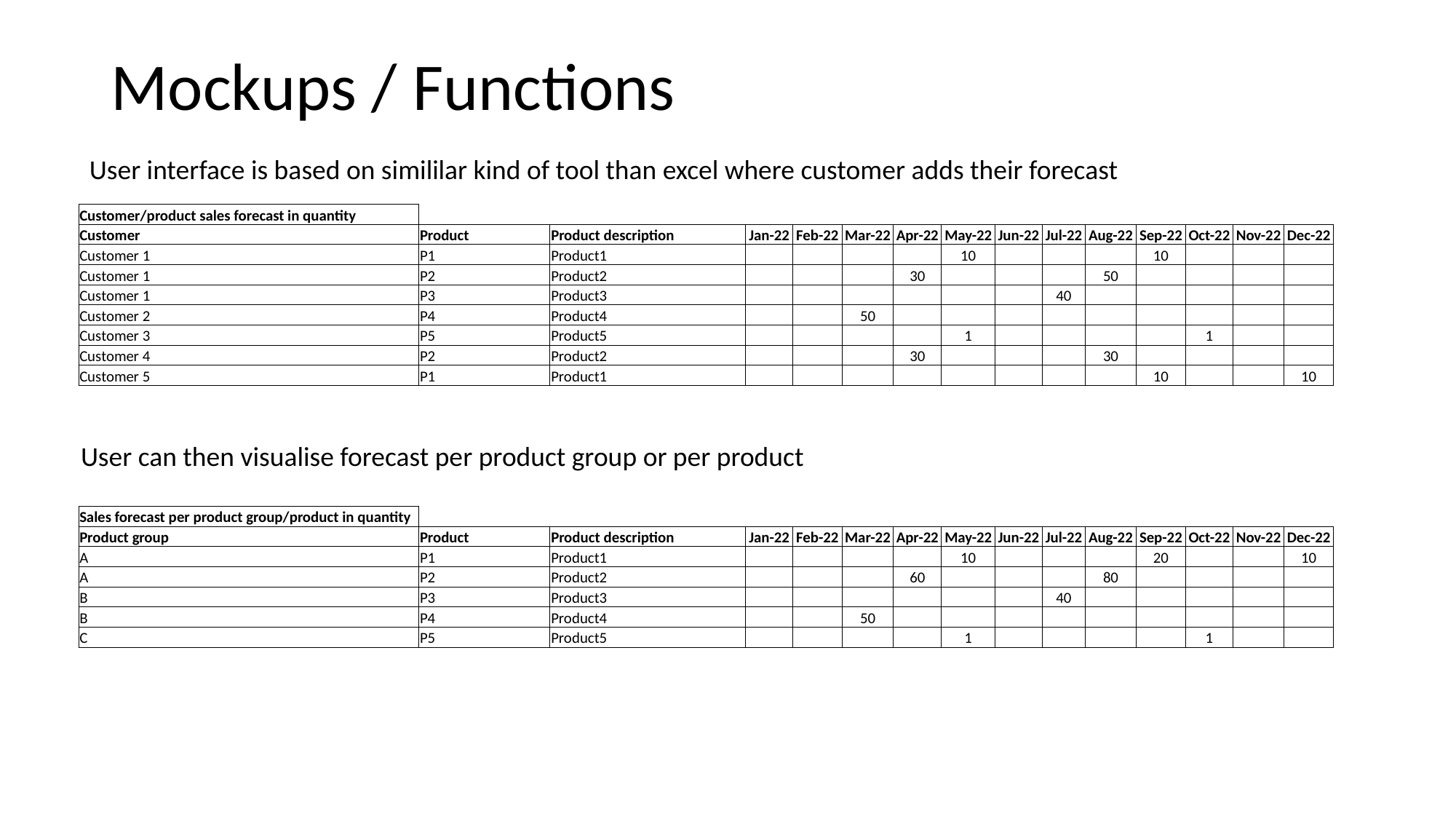

# Mockups / Functions
User interface is based on simililar kind of tool than excel where customer adds their forecast
| Customer/product sales forecast in quantity |  |  |  |  |  |  |  |  |  |  |  |  |  |  |
| --- | --- | --- | --- | --- | --- | --- | --- | --- | --- | --- | --- | --- | --- | --- |
| Customer | Product | Product description | Jan-22 | Feb-22 | Mar-22 | Apr-22 | May-22 | Jun-22 | Jul-22 | Aug-22 | Sep-22 | Oct-22 | Nov-22 | Dec-22 |
| Customer 1 | P1 | Product1 |  |  |  |  | 10 |  |  |  | 10 |  |  |  |
| Customer 1 | P2 | Product2 |  |  |  | 30 |  |  |  | 50 |  |  |  |  |
| Customer 1 | P3 | Product3 |  |  |  |  |  |  | 40 |  |  |  |  |  |
| Customer 2 | P4 | Product4 |  |  | 50 |  |  |  |  |  |  |  |  |  |
| Customer 3 | P5 | Product5 |  |  |  |  | 1 |  |  |  |  | 1 |  |  |
| Customer 4 | P2 | Product2 |  |  |  | 30 |  |  |  | 30 |  |  |  |  |
| Customer 5 | P1 | Product1 |  |  |  |  |  |  |  |  | 10 |  |  | 10 |
User can then visualise forecast per product group or per product
| Sales forecast per product group/product in quantity |  |  |  |  |  |  |  |  |  |  |  |  |  |  |
| --- | --- | --- | --- | --- | --- | --- | --- | --- | --- | --- | --- | --- | --- | --- |
| Product group | Product | Product description | Jan-22 | Feb-22 | Mar-22 | Apr-22 | May-22 | Jun-22 | Jul-22 | Aug-22 | Sep-22 | Oct-22 | Nov-22 | Dec-22 |
| A | P1 | Product1 |  |  |  |  | 10 |  |  |  | 20 |  |  | 10 |
| A | P2 | Product2 |  |  |  | 60 |  |  |  | 80 |  |  |  |  |
| B | P3 | Product3 |  |  |  |  |  |  | 40 |  |  |  |  |  |
| B | P4 | Product4 |  |  | 50 |  |  |  |  |  |  |  |  |  |
| C | P5 | Product5 |  |  |  |  | 1 |  |  |  |  | 1 |  |  |